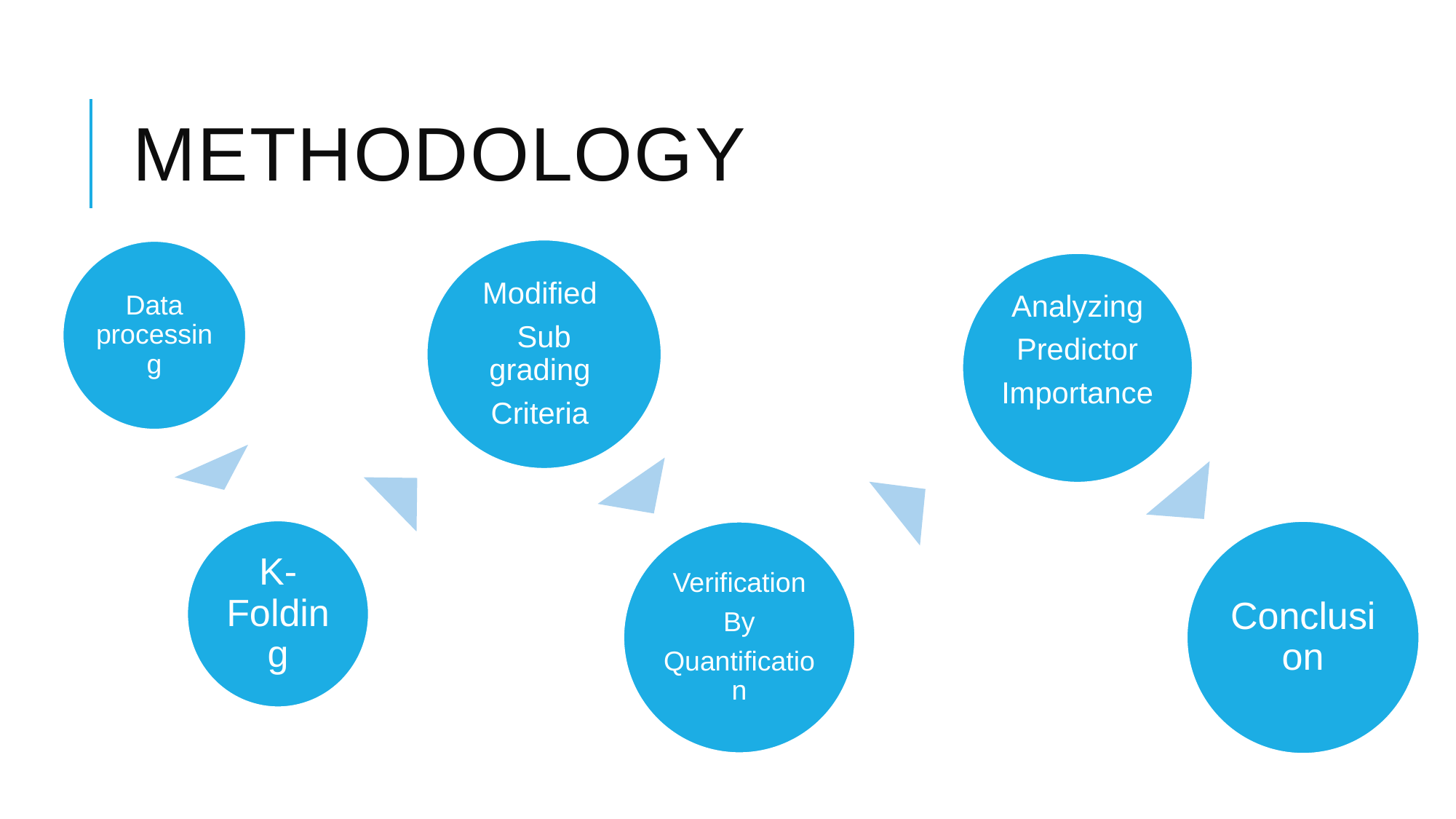

# Methodology
Data processing
K-Folding
Modified
Sub grading
Criteria
Verification
By
Quantification
Analyzing
Predictor
Importance

Conclusion